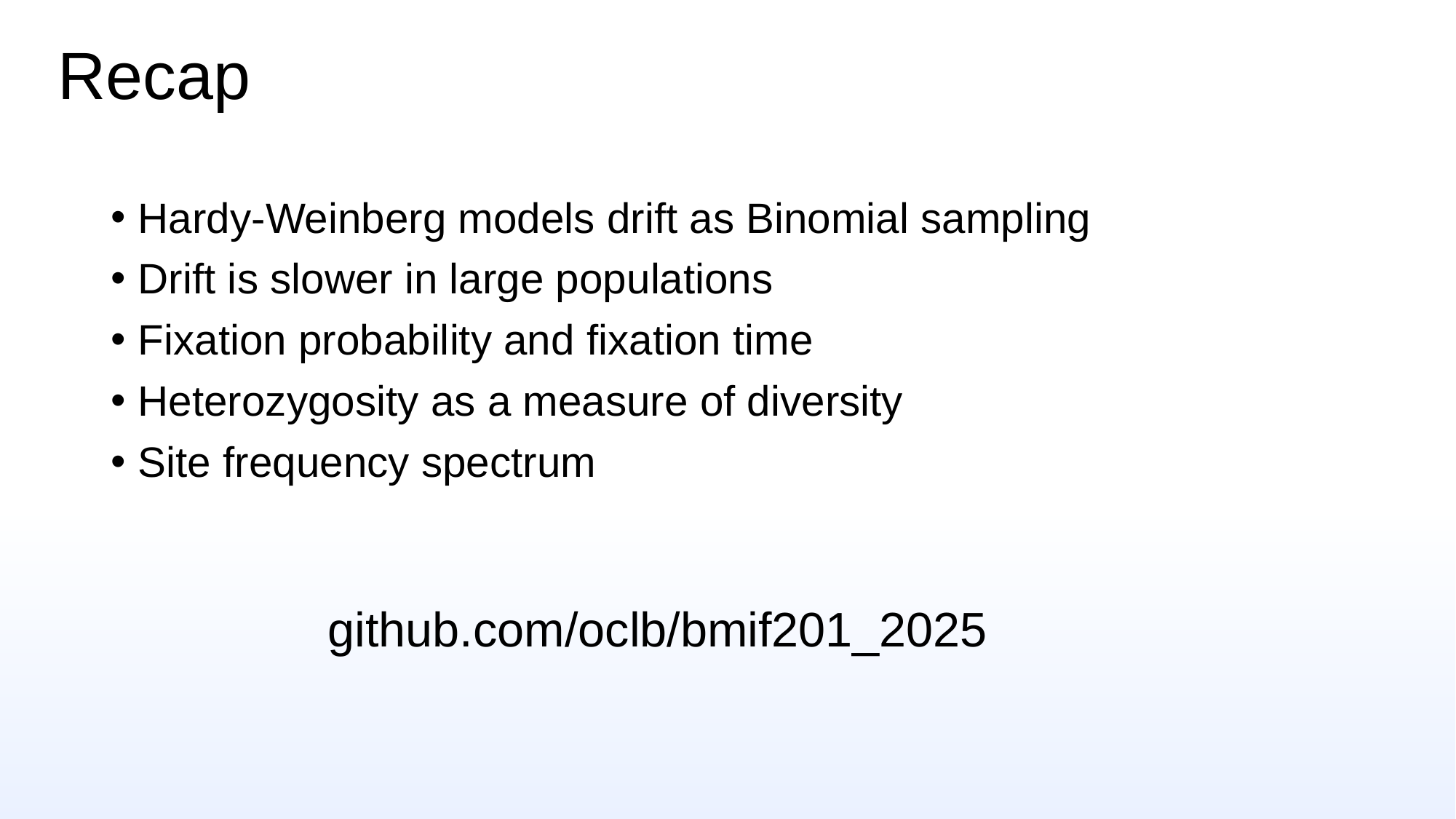

# Recap
Hardy-Weinberg models drift as Binomial sampling
Drift is slower in large populations
Fixation probability and fixation time
Heterozygosity as a measure of diversity
Site frequency spectrum

github.com/oclb/bmif201_2025